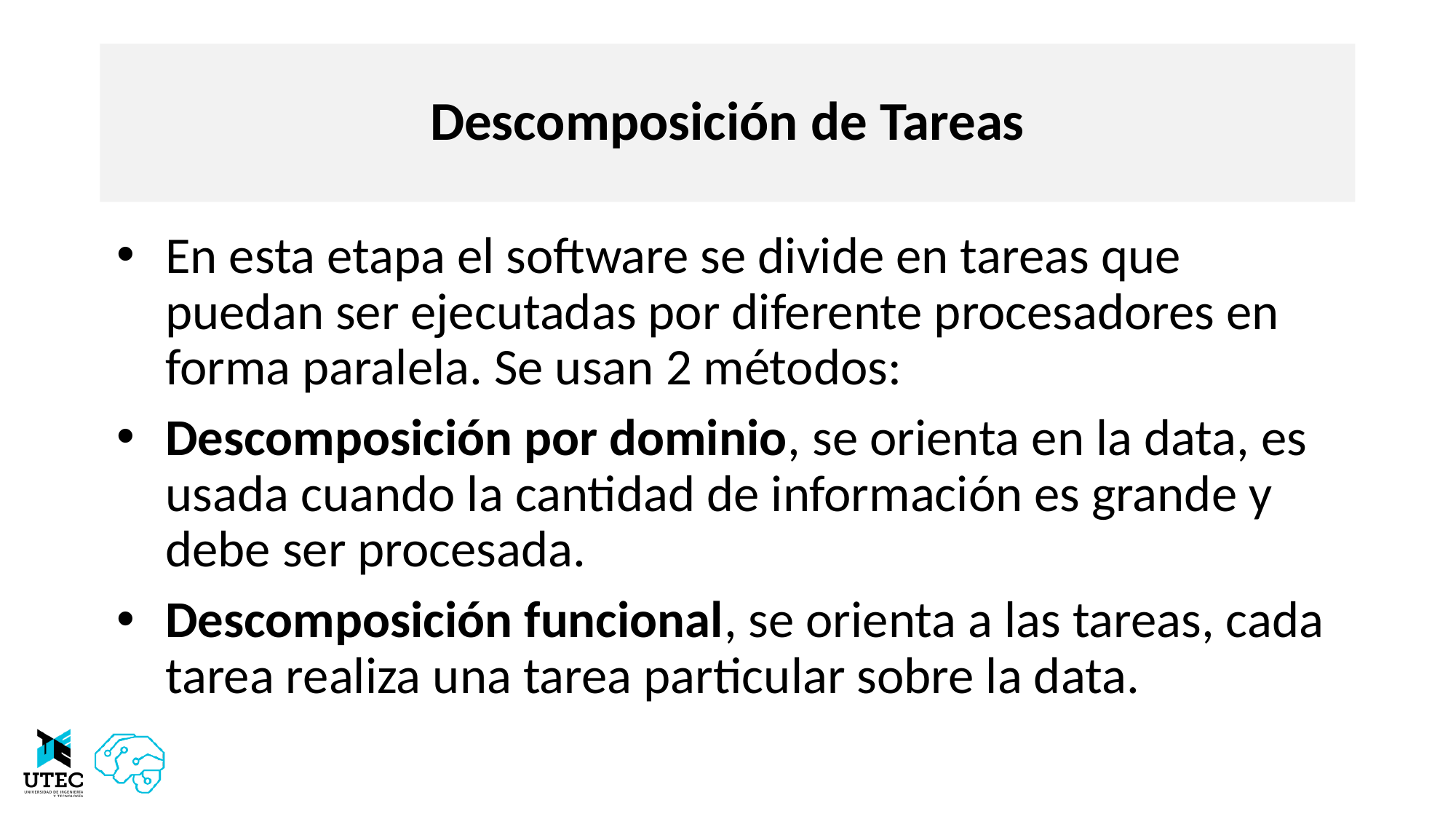

# Descomposición de Tareas
En esta etapa el software se divide en tareas que puedan ser ejecutadas por diferente procesadores en forma paralela. Se usan 2 métodos:
Descomposición por dominio, se orienta en la data, es usada cuando la cantidad de información es grande y debe ser procesada.
Descomposición funcional, se orienta a las tareas, cada tarea realiza una tarea particular sobre la data.